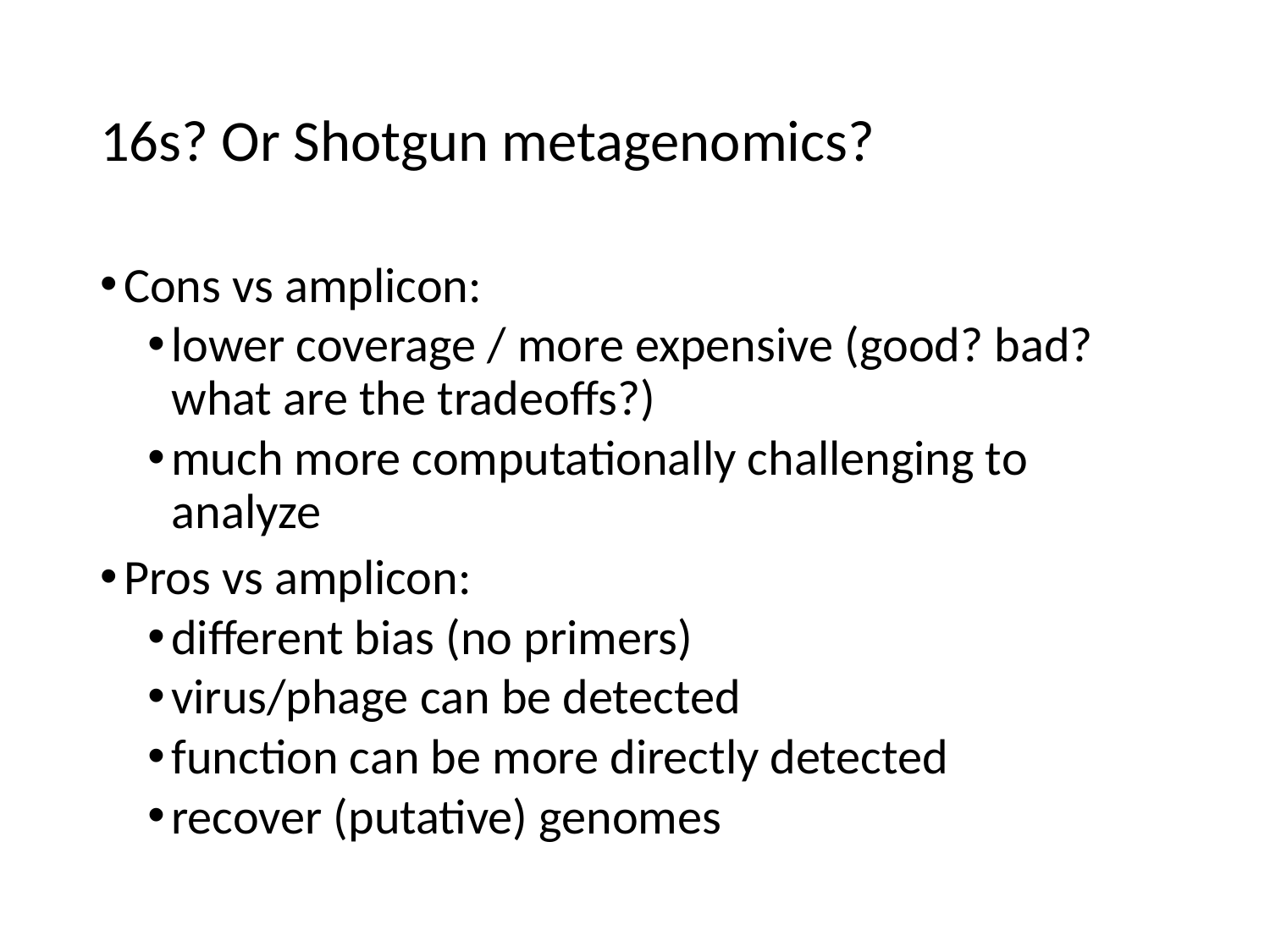

# 16s? Or Shotgun metagenomics?
Cons vs amplicon:
lower coverage / more expensive (good? bad? what are the tradeoffs?)
much more computationally challenging to analyze
Pros vs amplicon:
different bias (no primers)
virus/phage can be detected
function can be more directly detected
recover (putative) genomes